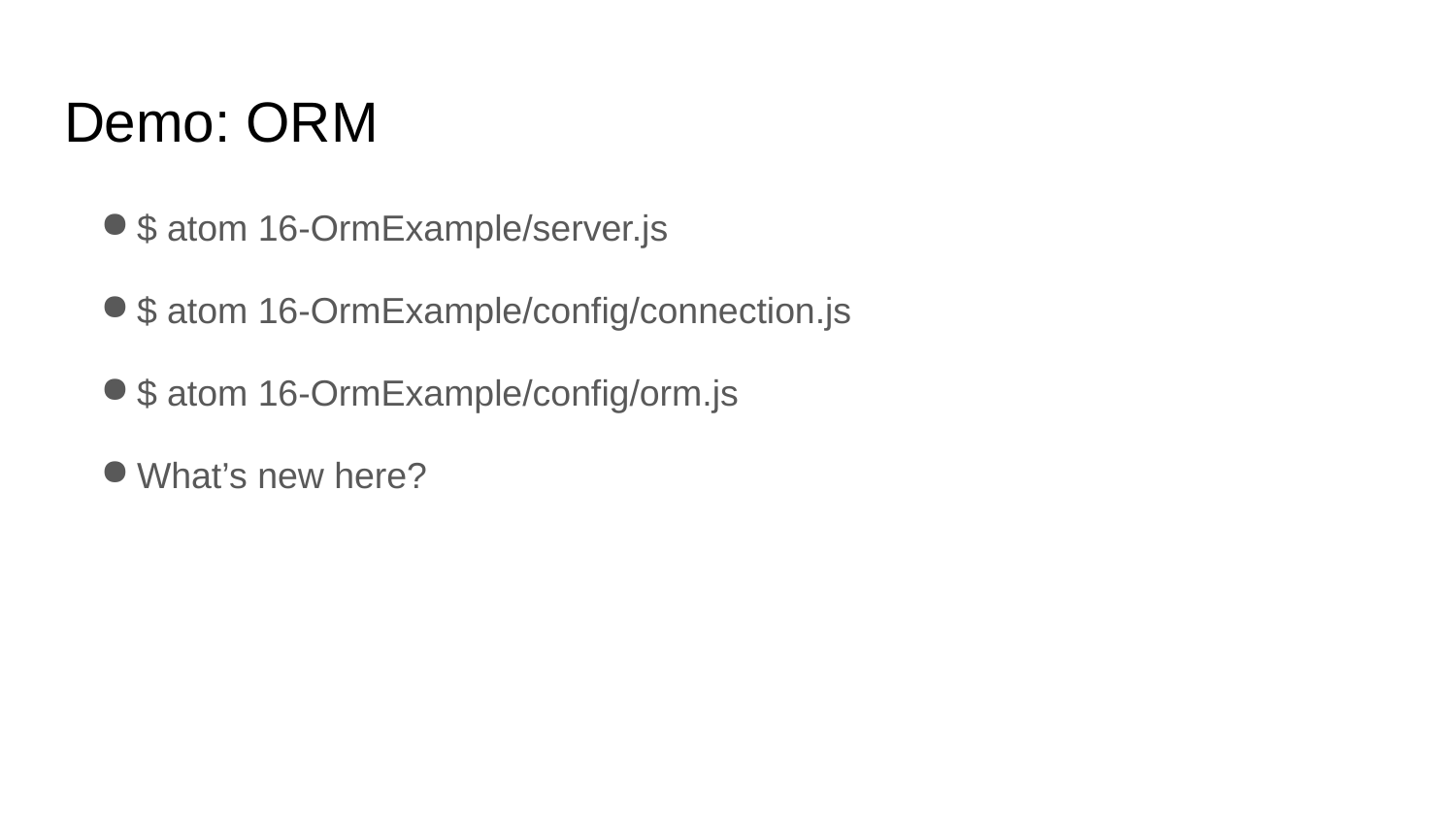

# Demo: ORM
$ atom 16-OrmExample/server.js
$ atom 16-OrmExample/config/connection.js
$ atom 16-OrmExample/config/orm.js
What’s new here?